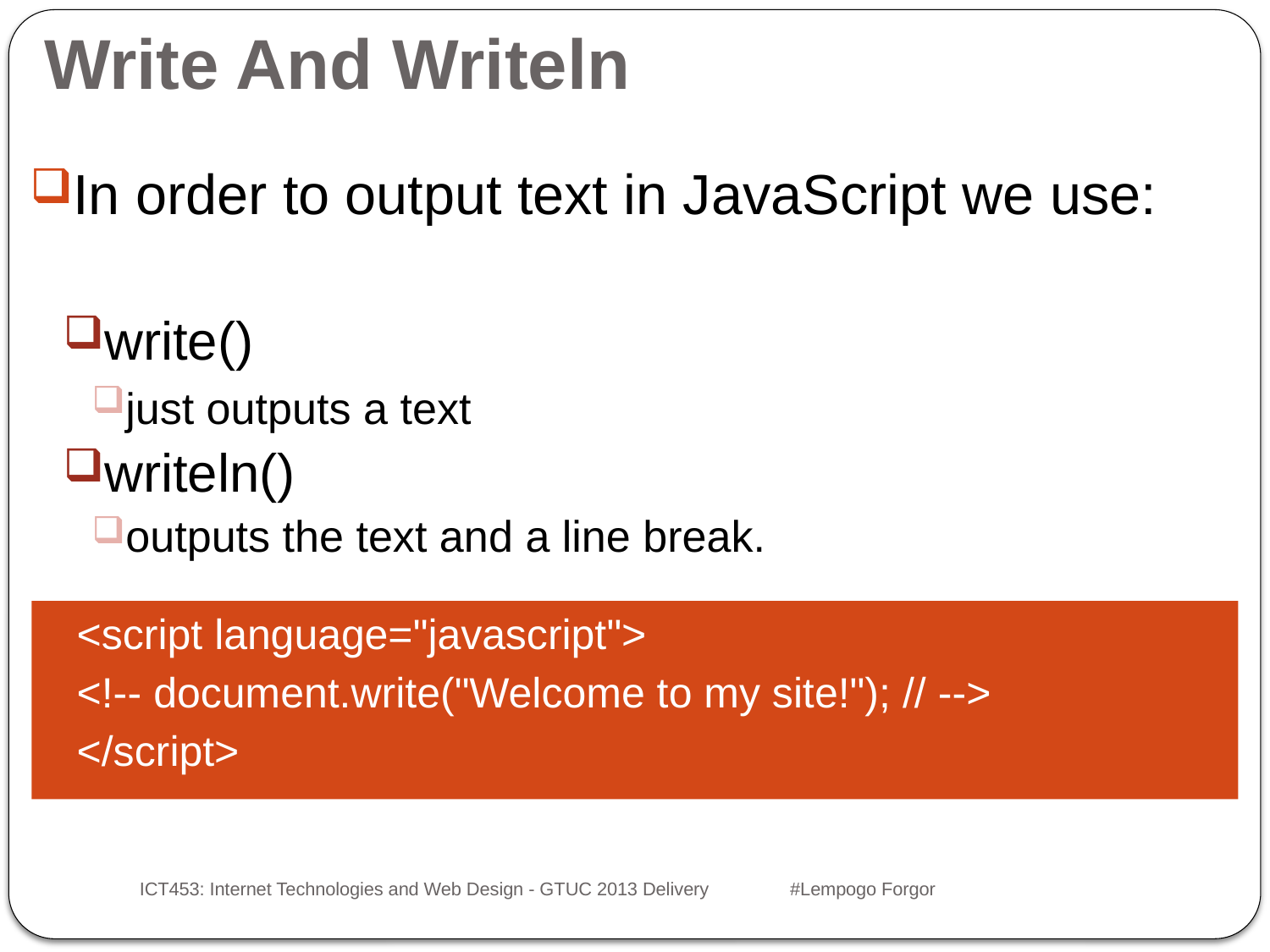

# Write And Writeln
In order to output text in JavaScript we use:

write()
just outputs a text
writeln()
outputs the text and a line break.

<script language="javascript">
<!-- document.write("Welcome to my site!"); // -->
</script>
ICT453: Internet Technologies and Web Design - GTUC 2013 Delivery                #Lempogo Forgor